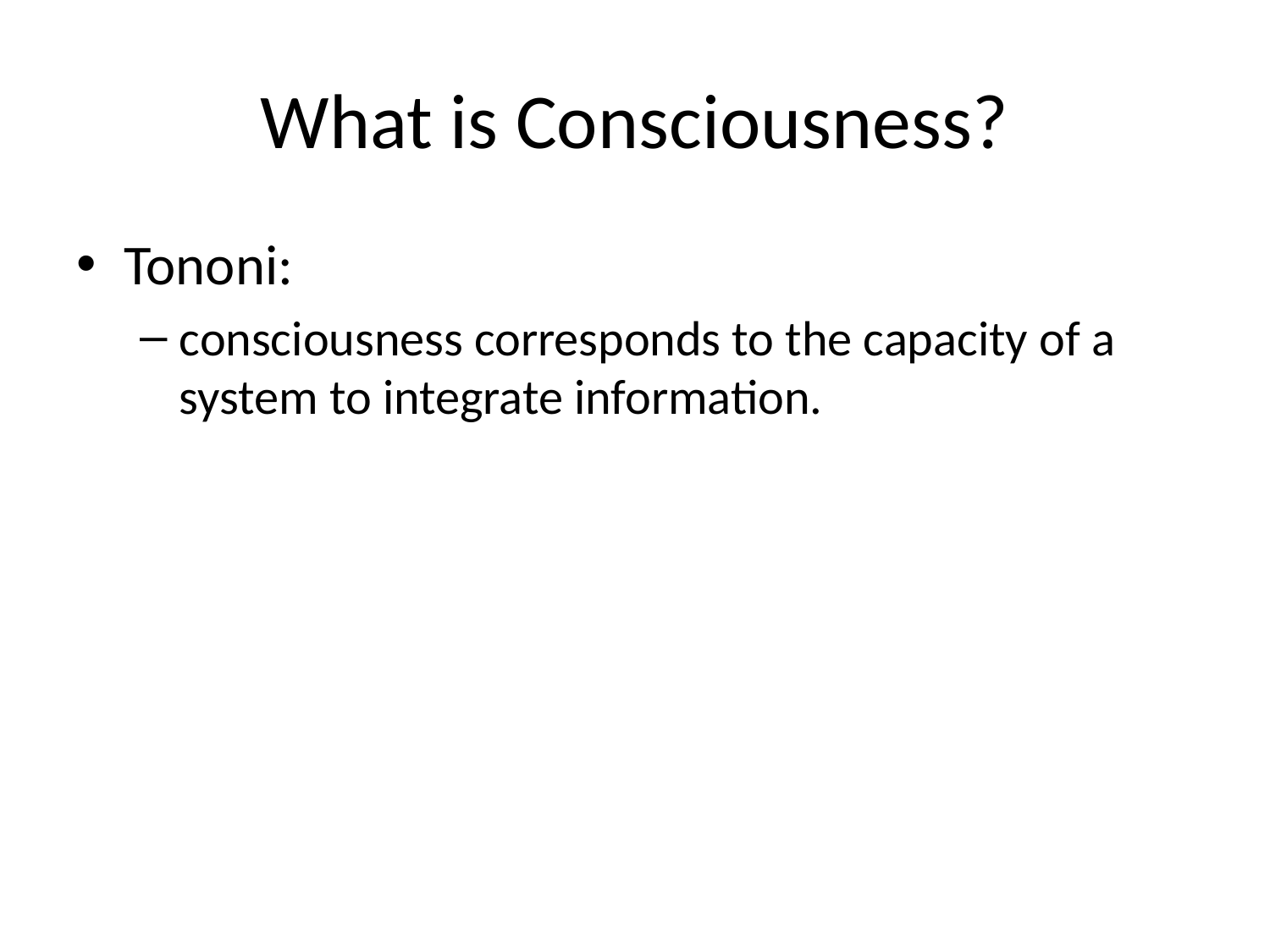

# What is Consciousness?
Tononi:
consciousness corresponds to the capacity of a system to integrate information.